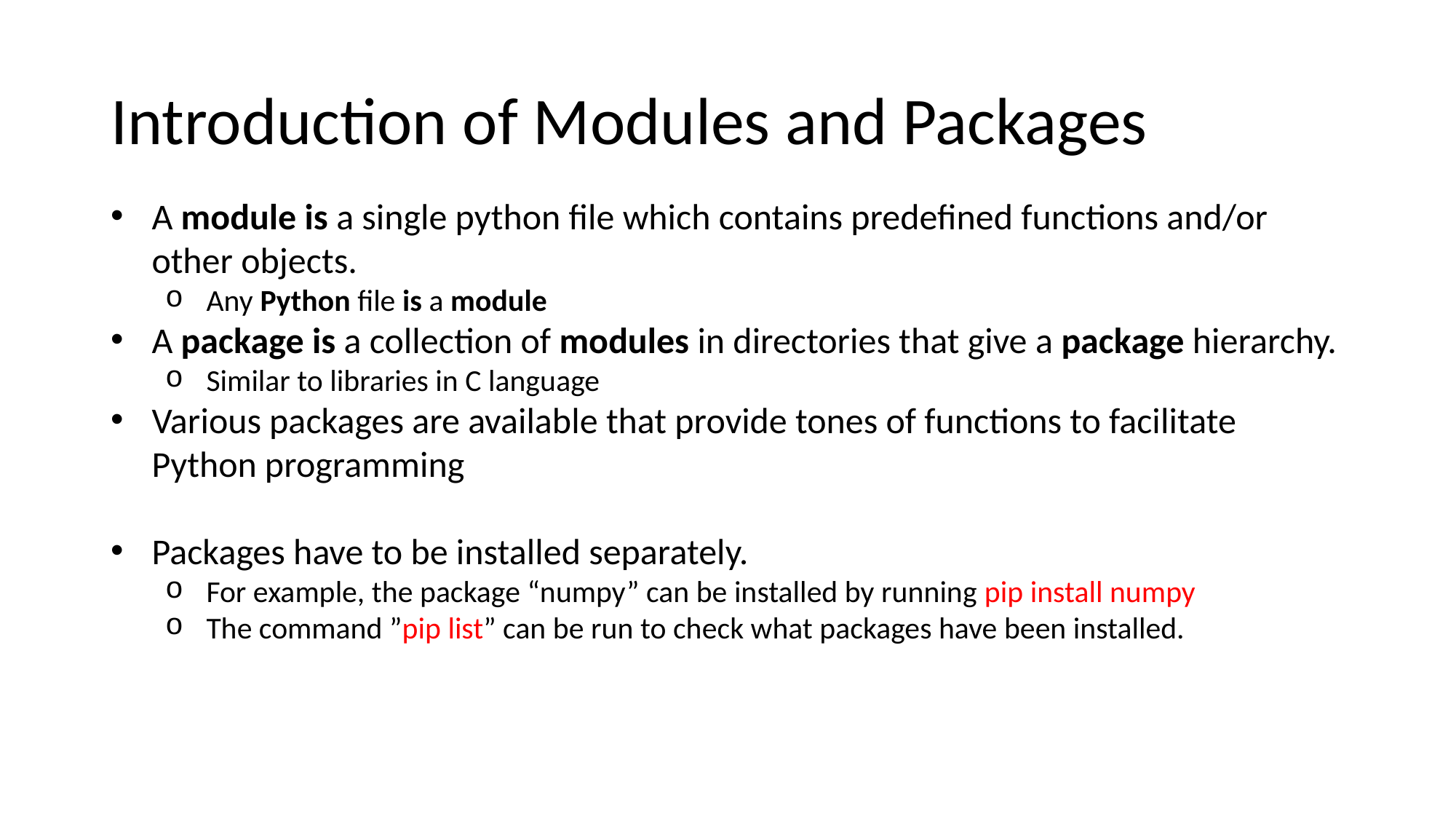

# Introduction of Modules and Packages

A module is a single python file which contains predefined functions and/or other objects.
Any Python file is a module
A package is a collection of modules in directories that give a package hierarchy.
Similar to libraries in C language
Various packages are available that provide tones of functions to facilitate Python programming

Packages have to be installed separately.
For example, the package “numpy” can be installed by running pip install numpy
The command ”pip list” can be run to check what packages have been installed.